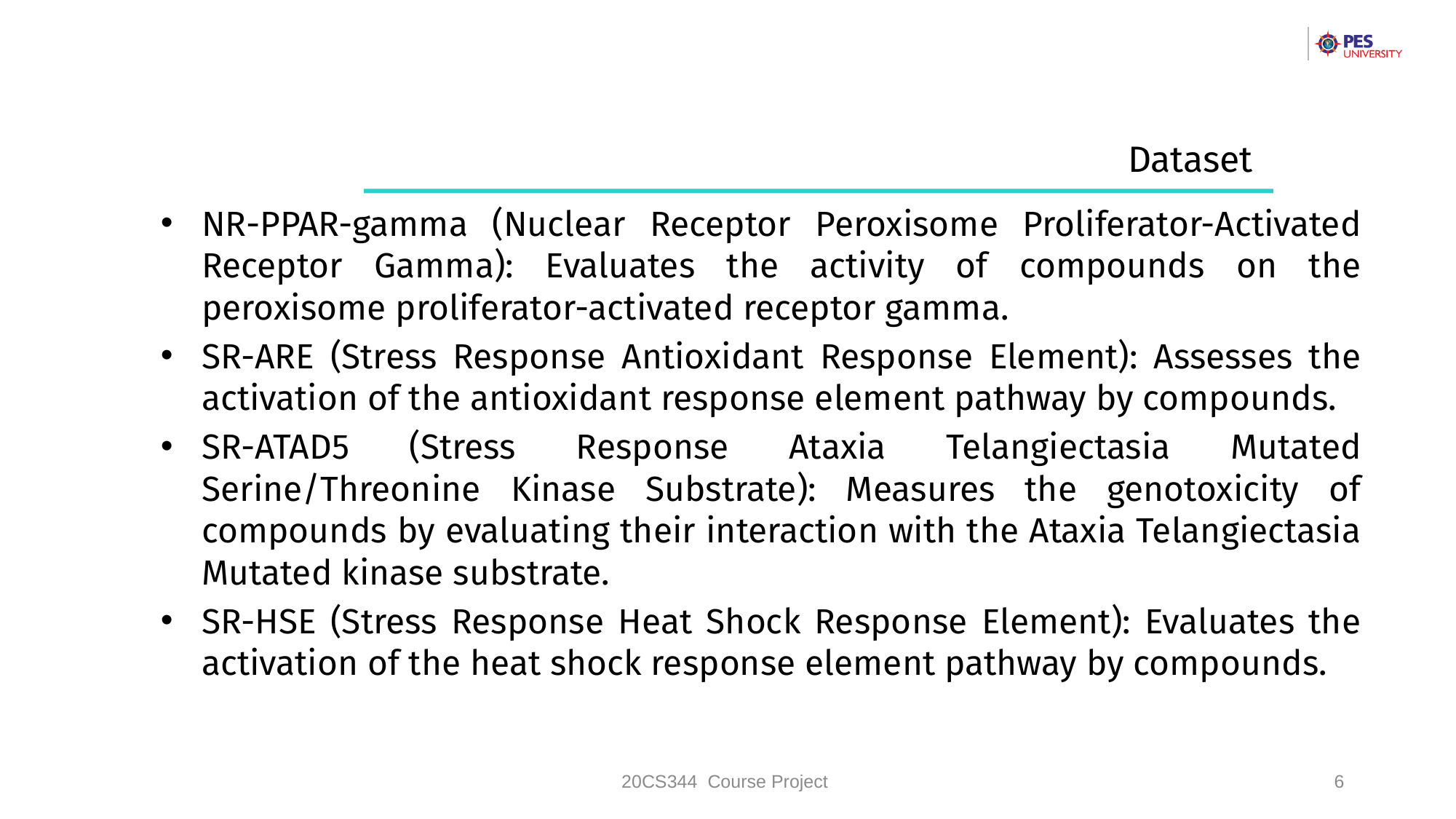

Dataset

NR-PPAR-gamma (Nuclear Receptor Peroxisome Proliferator-Activated Receptor Gamma): Evaluates the activity of compounds on the peroxisome proliferator-activated receptor gamma.
SR-ARE (Stress Response Antioxidant Response Element): Assesses the activation of the antioxidant response element pathway by compounds.
SR-ATAD5 (Stress Response Ataxia Telangiectasia Mutated Serine/Threonine Kinase Substrate): Measures the genotoxicity of compounds by evaluating their interaction with the Ataxia Telangiectasia Mutated kinase substrate.
SR-HSE (Stress Response Heat Shock Response Element): Evaluates the activation of the heat shock response element pathway by compounds.

20CS344  Course Project
6